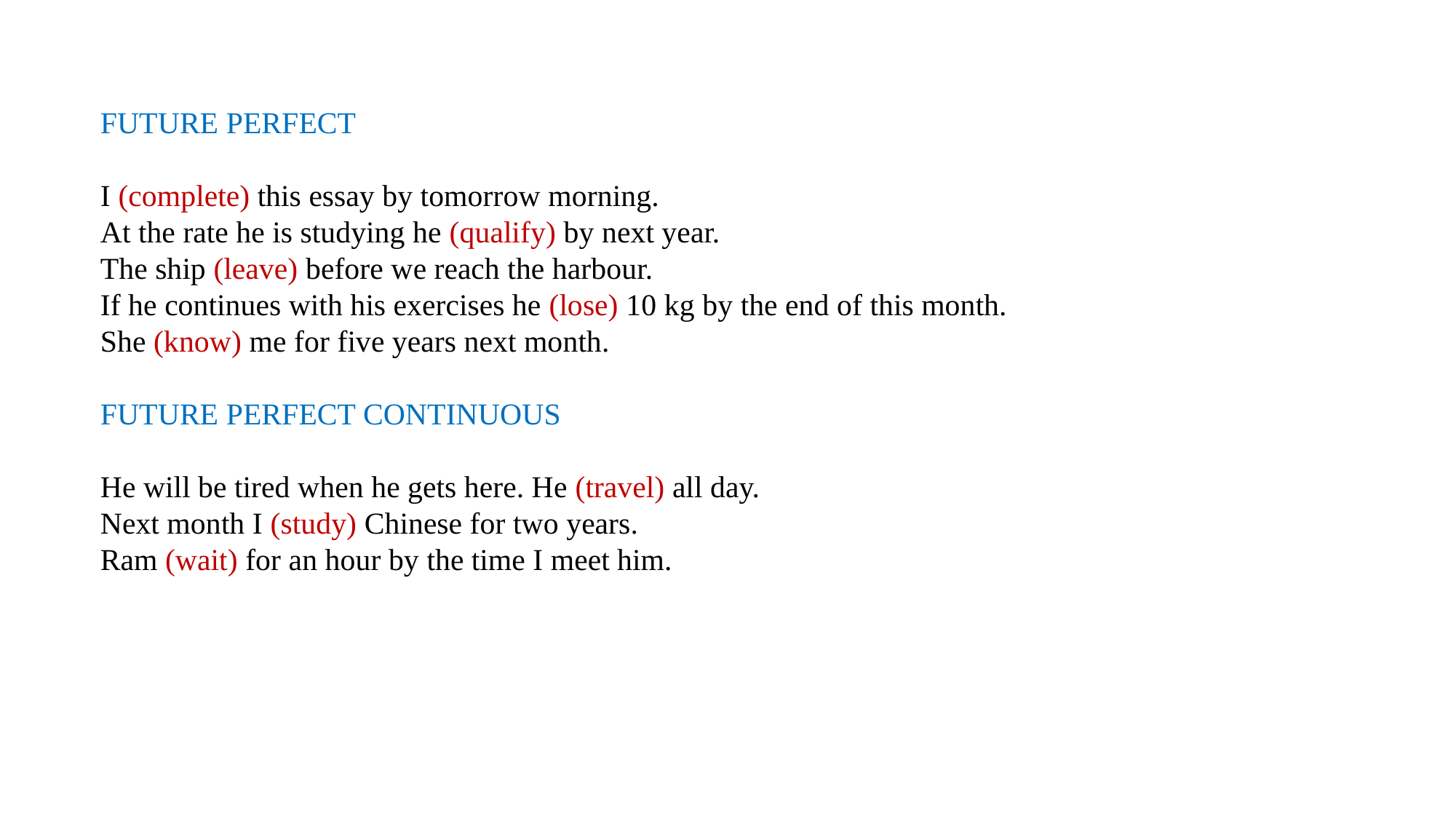

FUTURE PERFECT

I (complete) this essay by tomorrow morning.
At the rate he is studying he (qualify) by next year.
The ship (leave) before we reach the harbour.
If he continues with his exercises he (lose) 10 kg by the end of this month.
She (know) me for five years next month.

FUTURE PERFECT CONTINUOUS

He will be tired when he gets here. He (travel) all day.
Next month I (study) Chinese for two years.
Ram (wait) for an hour by the time I meet him.